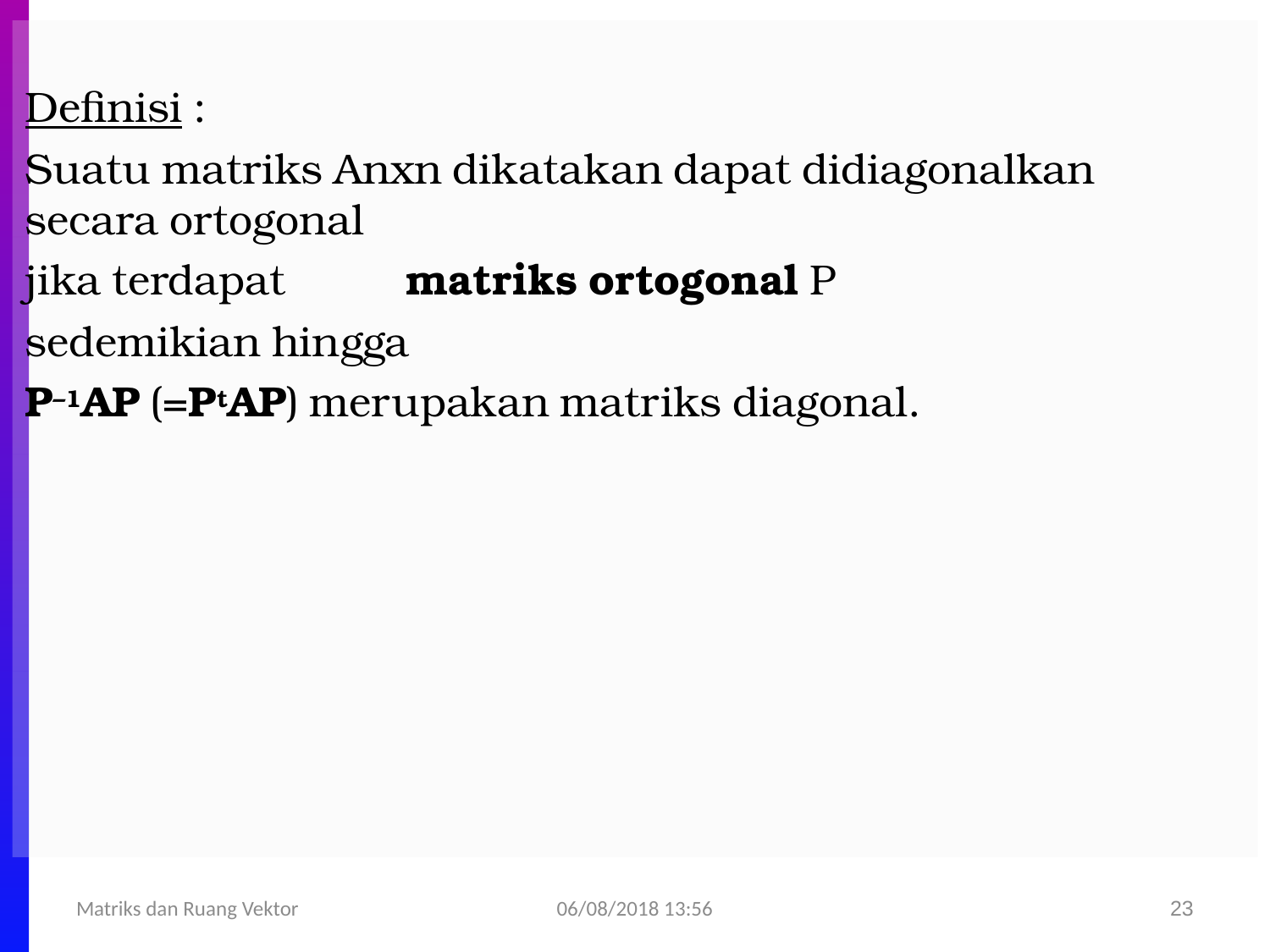

Definisi :
Suatu matriks Anxn dikatakan dapat didiagonalkan secara ortogonal
jika terdapat	matriks ortogonal P
sedemikian hingga
P–1AP (=PtAP) merupakan matriks diagonal.
06/08/2018 13:56
Matriks dan Ruang Vektor
23